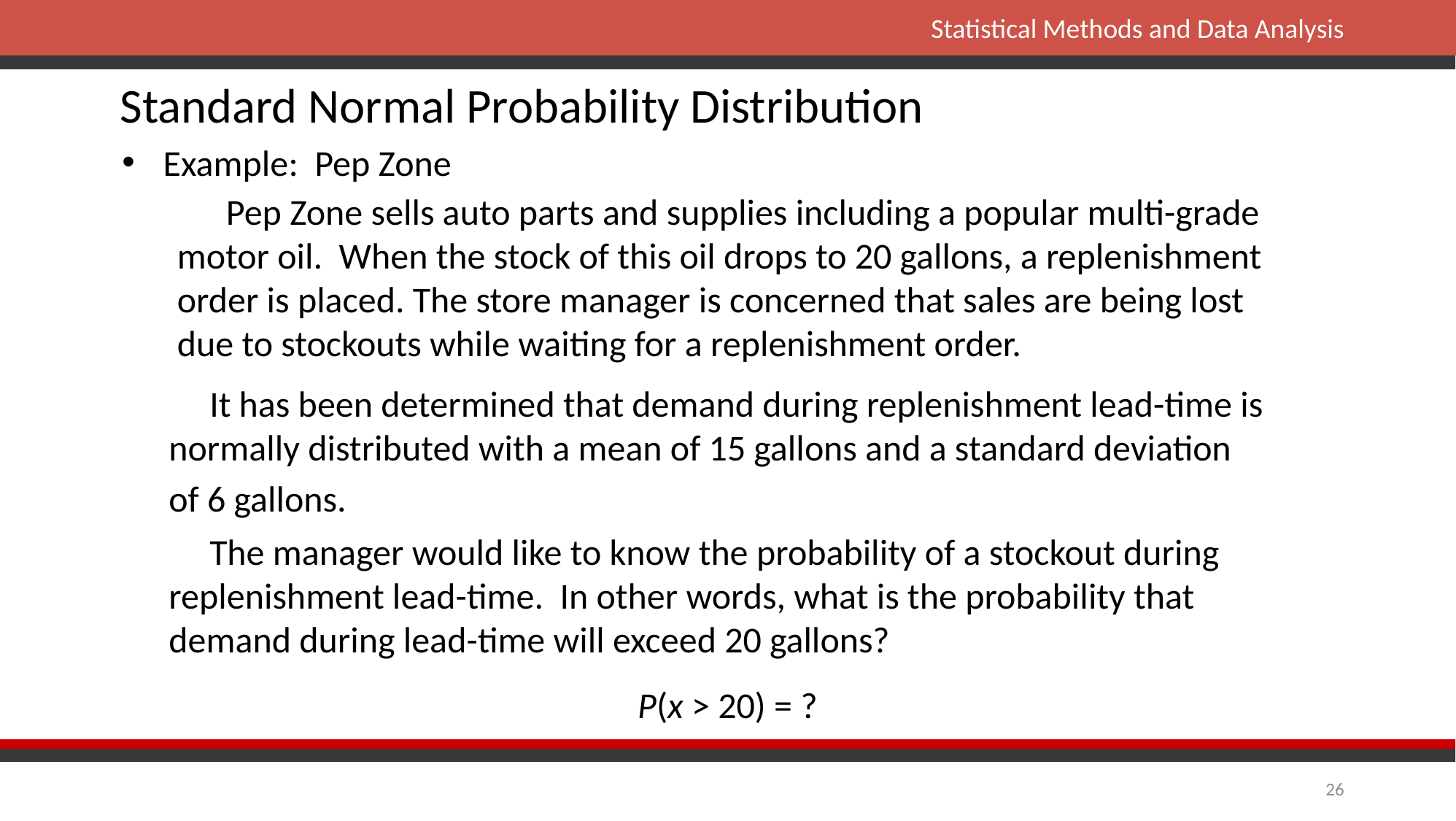

Standard Normal Probability Distribution
Example:  Pep Zone
 Pep Zone sells auto parts and supplies including a popular multi-grade motor oil.  When the stock of this oil drops to 20 gallons, a replenishment order is placed. The store manager is concerned that sales are being lost due to stockouts while waiting for a replenishment order.
It has been determined that demand during replenishment lead-time is normally distributed with a mean of 15 gallons and a standard deviation
of 6 gallons.
The manager would like to know the probability of a stockout during replenishment lead-time.  In other words, what is the probability that demand during lead-time will exceed 20 gallons?
 P(x > 20) = ?
26